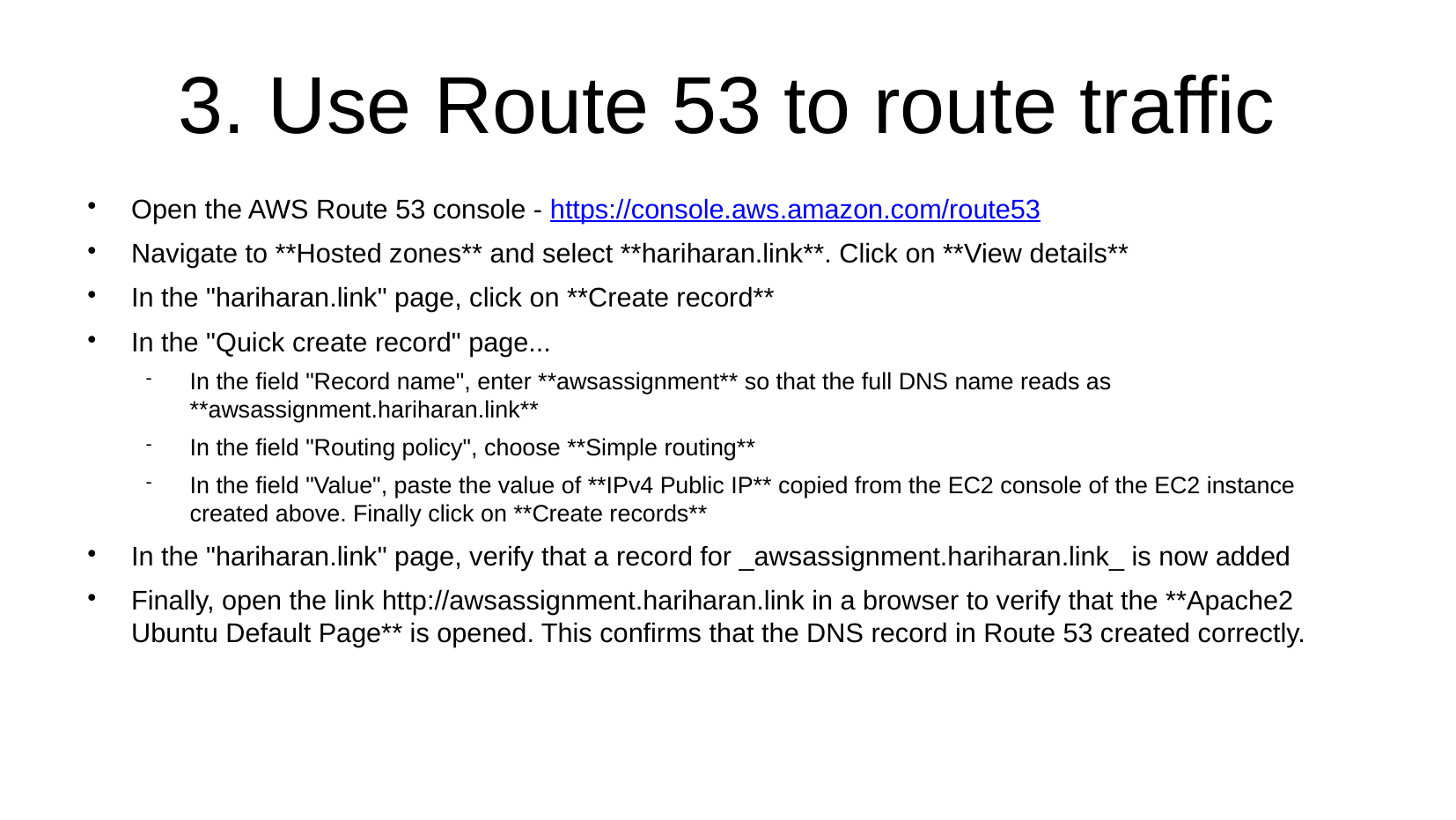

# 3. Use Route 53 to route traffic
Open the AWS Route 53 console - https://console.aws.amazon.com/route53
Navigate to **Hosted zones** and select **hariharan.link**. Click on **View details**
In the "hariharan.link" page, click on **Create record**
In the "Quick create record" page...
In the field "Record name", enter **awsassignment** so that the full DNS name reads as **awsassignment.hariharan.link**
In the field "Routing policy", choose **Simple routing**
In the field "Value", paste the value of **IPv4 Public IP** copied from the EC2 console of the EC2 instance created above. Finally click on **Create records**
In the "hariharan.link" page, verify that a record for _awsassignment.hariharan.link_ is now added
Finally, open the link http://awsassignment.hariharan.link in a browser to verify that the **Apache2 Ubuntu Default Page** is opened. This confirms that the DNS record in Route 53 created correctly.